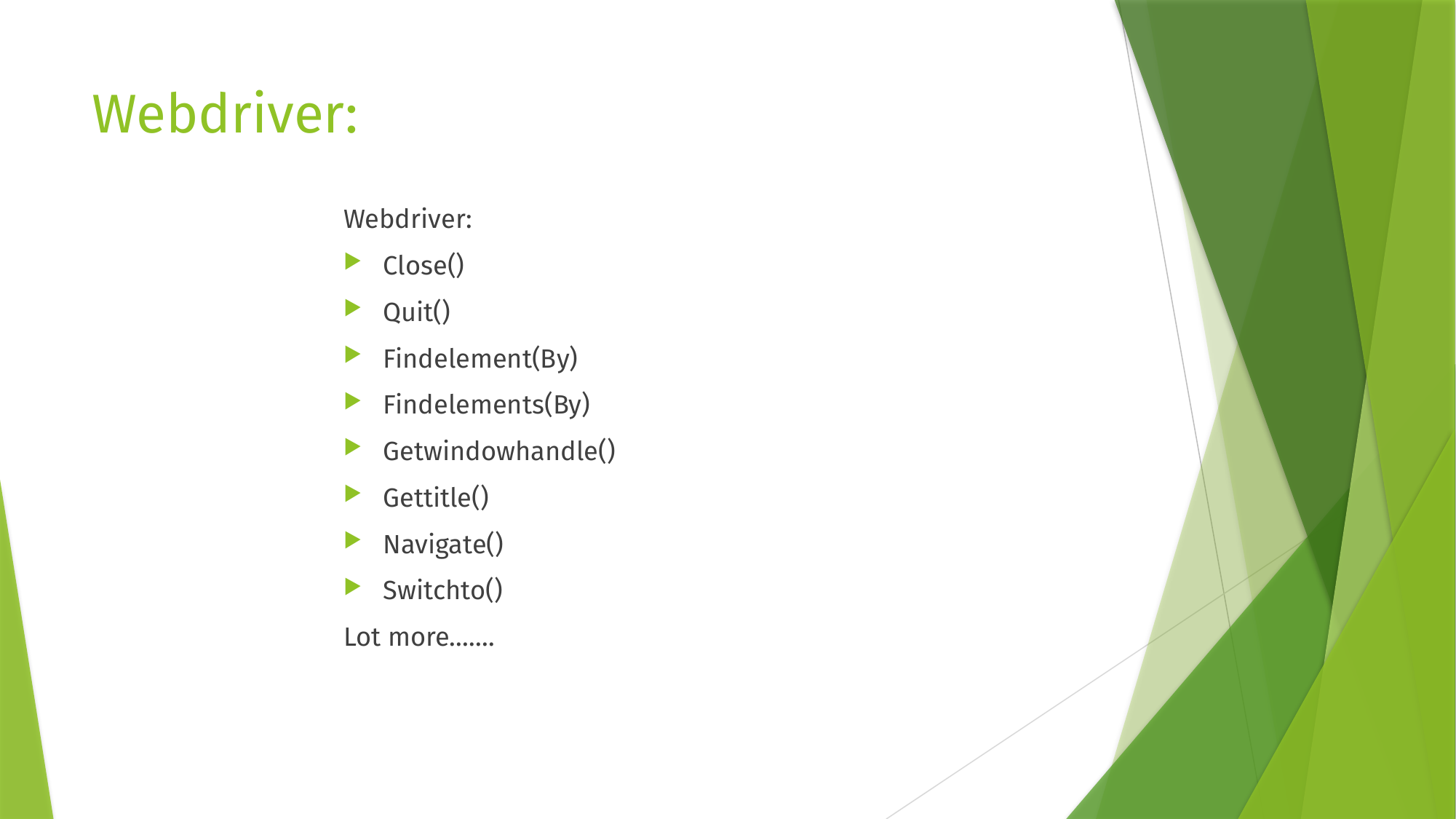

# Webdriver:
Webdriver:
Close()
Quit()
Findelement(By)
Findelements(By)
Getwindowhandle()
Gettitle()
Navigate()
Switchto()
Lot more…….